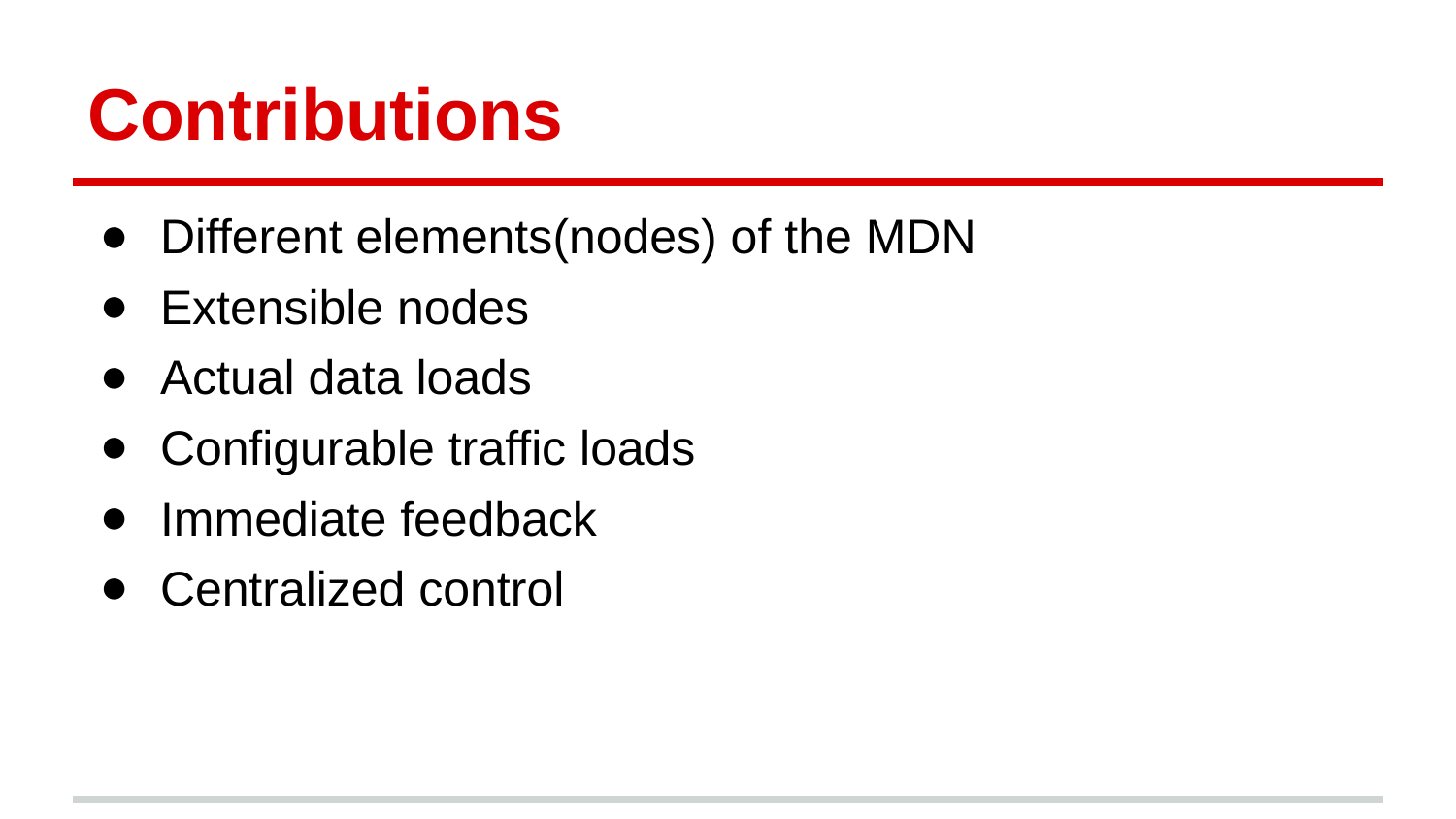

# Contributions
Different elements(nodes) of the MDN
Extensible nodes
Actual data loads
Configurable traffic loads
Immediate feedback
Centralized control